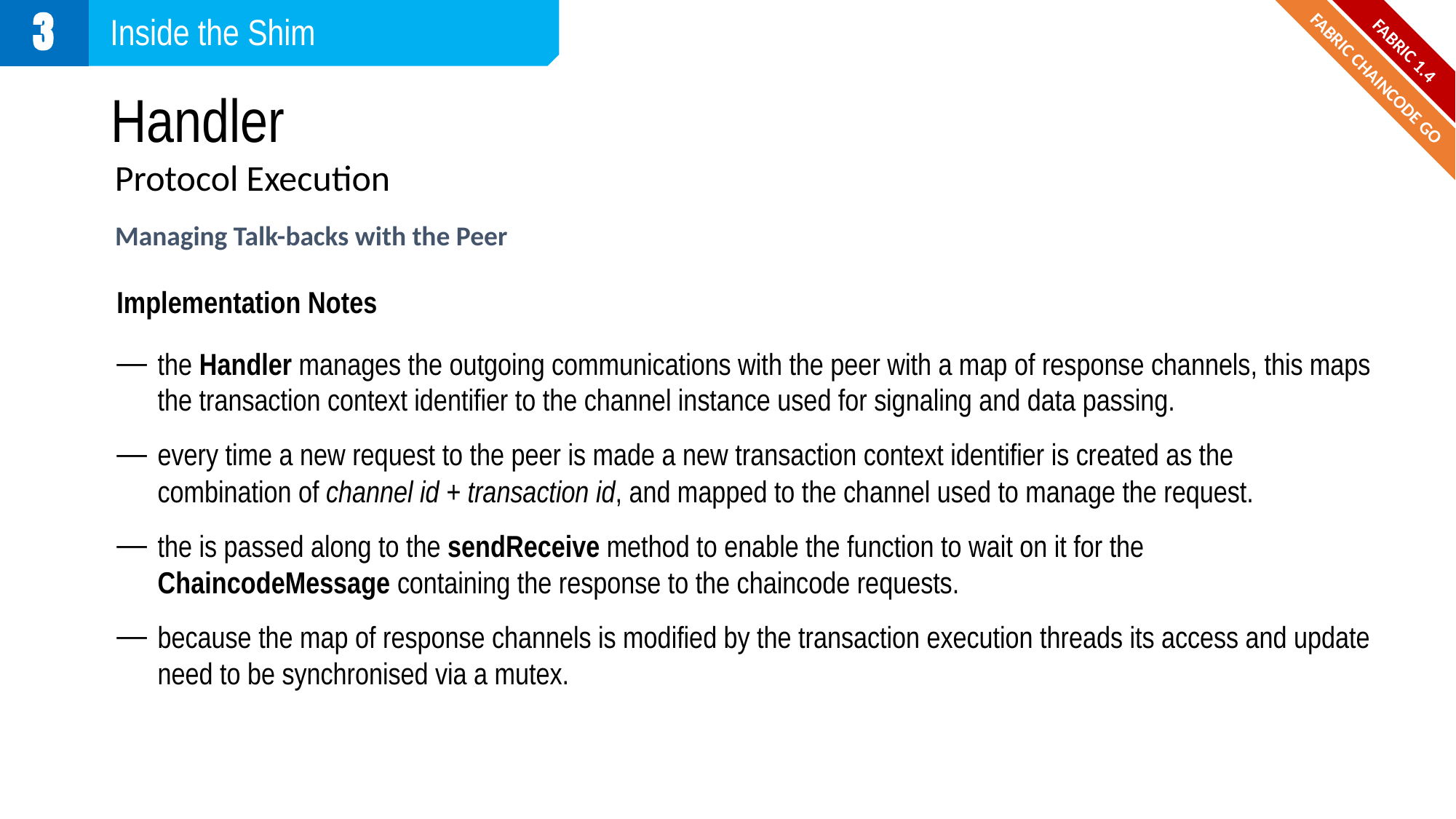

3
Inside the Shim
FABRIC 1.4
# Handler
FABRIC CHAINCODE GO
Protocol Execution
Managing Talk-backs with the Peer
Implementation Notes
the Handler manages the outgoing communications with the peer with a map of response channels, this maps the transaction context identifier to the channel instance used for signaling and data passing.
every time a new request to the peer is made a new transaction context identifier is created as the combination of channel id + transaction id, and mapped to the channel used to manage the request.
the is passed along to the sendReceive method to enable the function to wait on it for the ChaincodeMessage containing the response to the chaincode requests.
because the map of response channels is modified by the transaction execution threads its access and update need to be synchronised via a mutex.